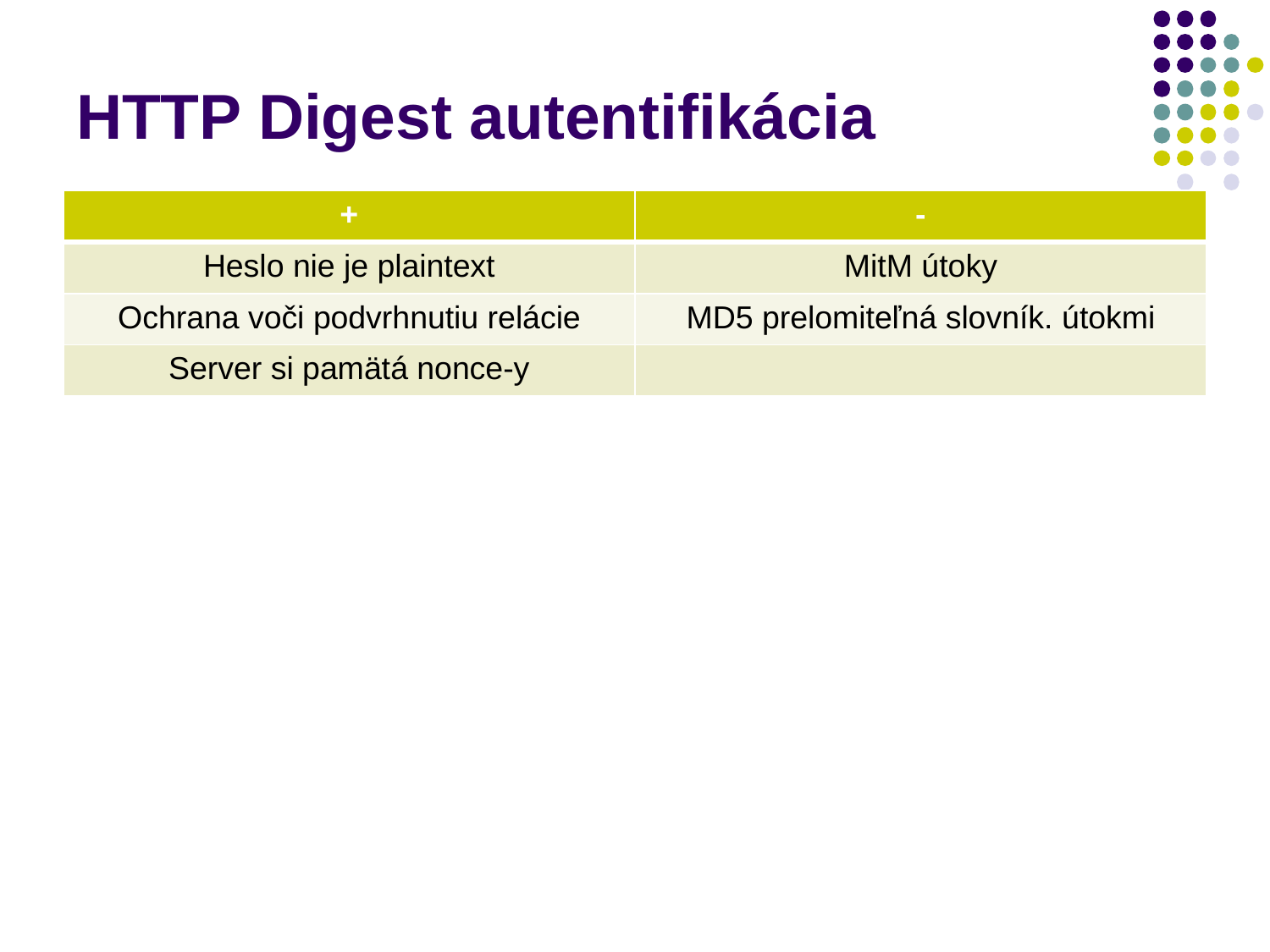

# HTTP Digest autentifikácia
| + | - |
| --- | --- |
| Heslo nie je plaintext | MitM útoky |
| Ochrana voči podvrhnutiu relácie | MD5 prelomiteľná slovník. útokmi |
| Server si pamätá nonce-y |  |